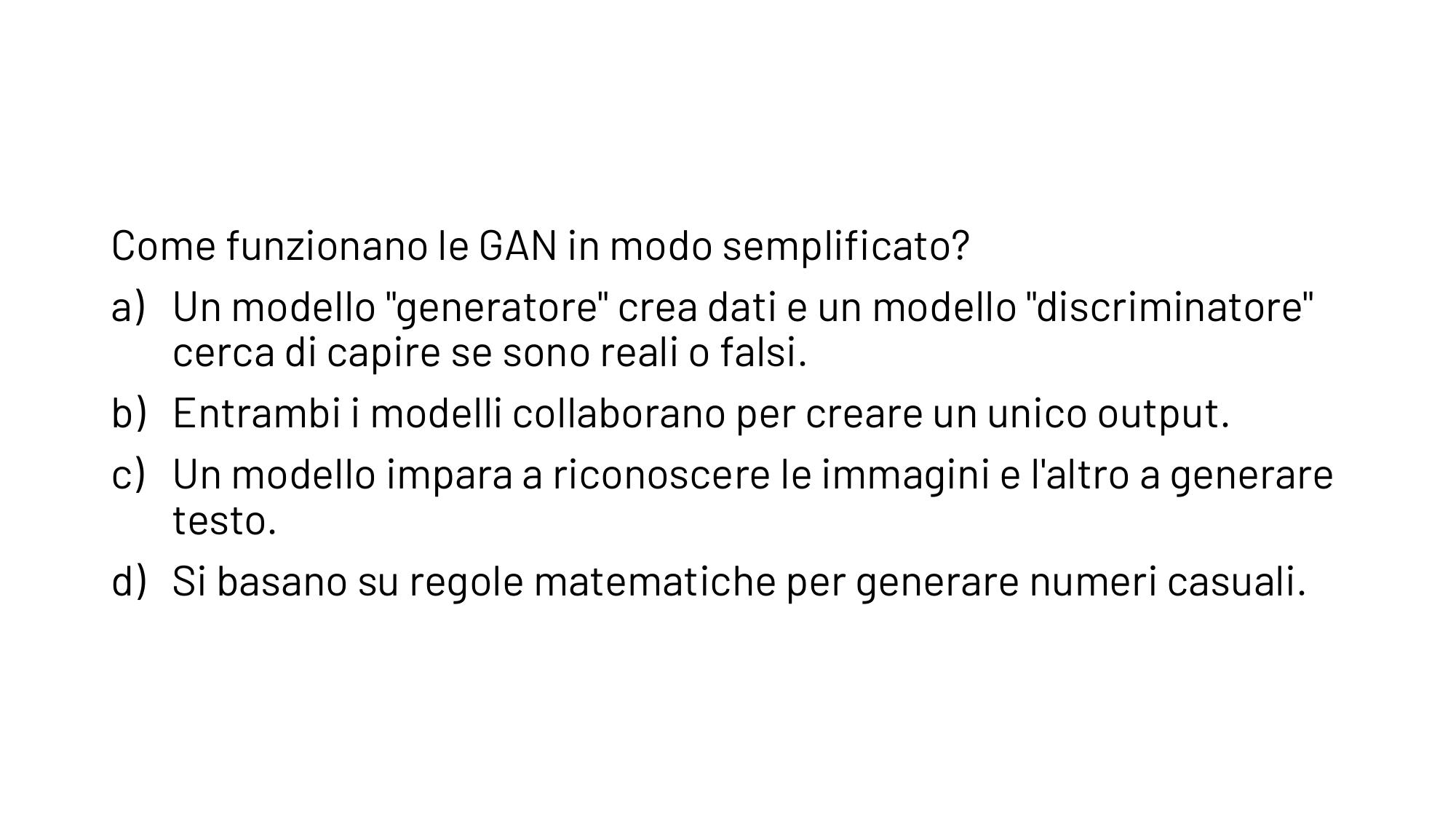

Come funzionano le GAN in modo semplificato?
Un modello "generatore" crea dati e un modello "discriminatore" cerca di capire se sono reali o falsi.
Entrambi i modelli collaborano per creare un unico output.
Un modello impara a riconoscere le immagini e l'altro a generare testo.
Si basano su regole matematiche per generare numeri casuali.